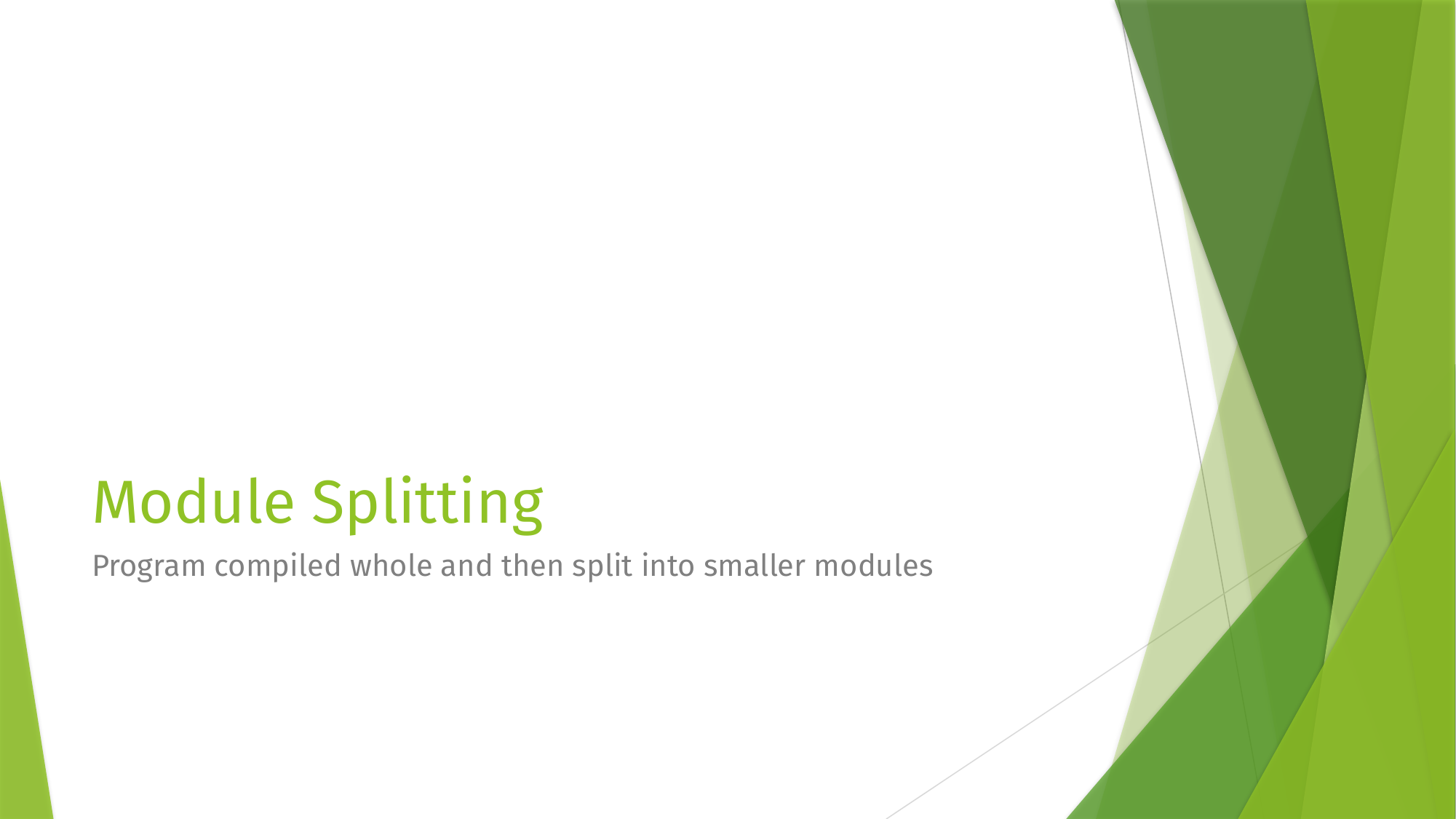

# Module Splitting
Program compiled whole and then split into smaller modules